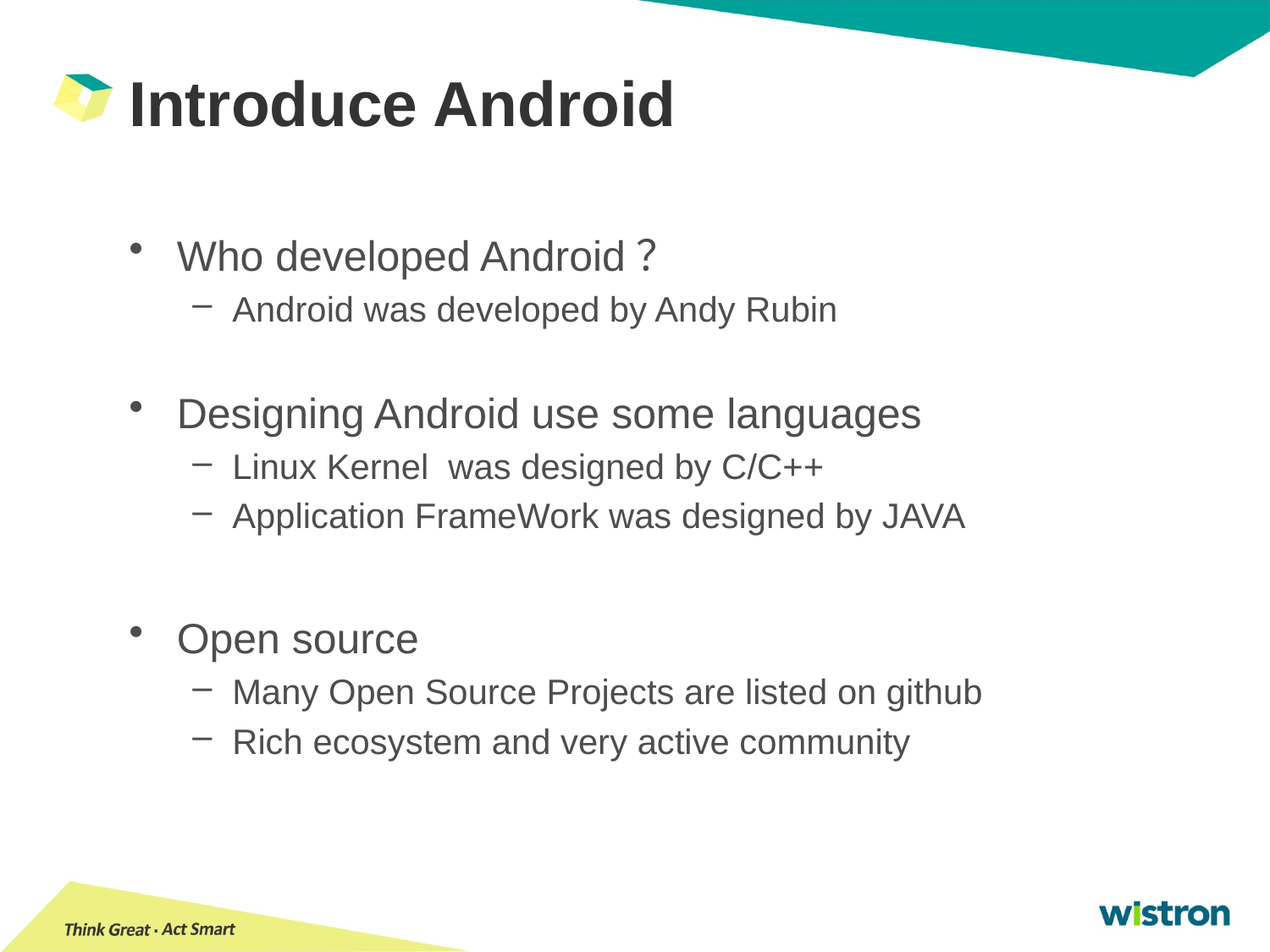

# Introduce Android
Who developed Android？
Android was developed by Andy Rubin

Designing Android use some languages
Linux Kernel  was designed by C/C++
Application FrameWork was designed by JAVA

Open source
Many Open Source Projects are listed on github
Rich ecosystem and very active community